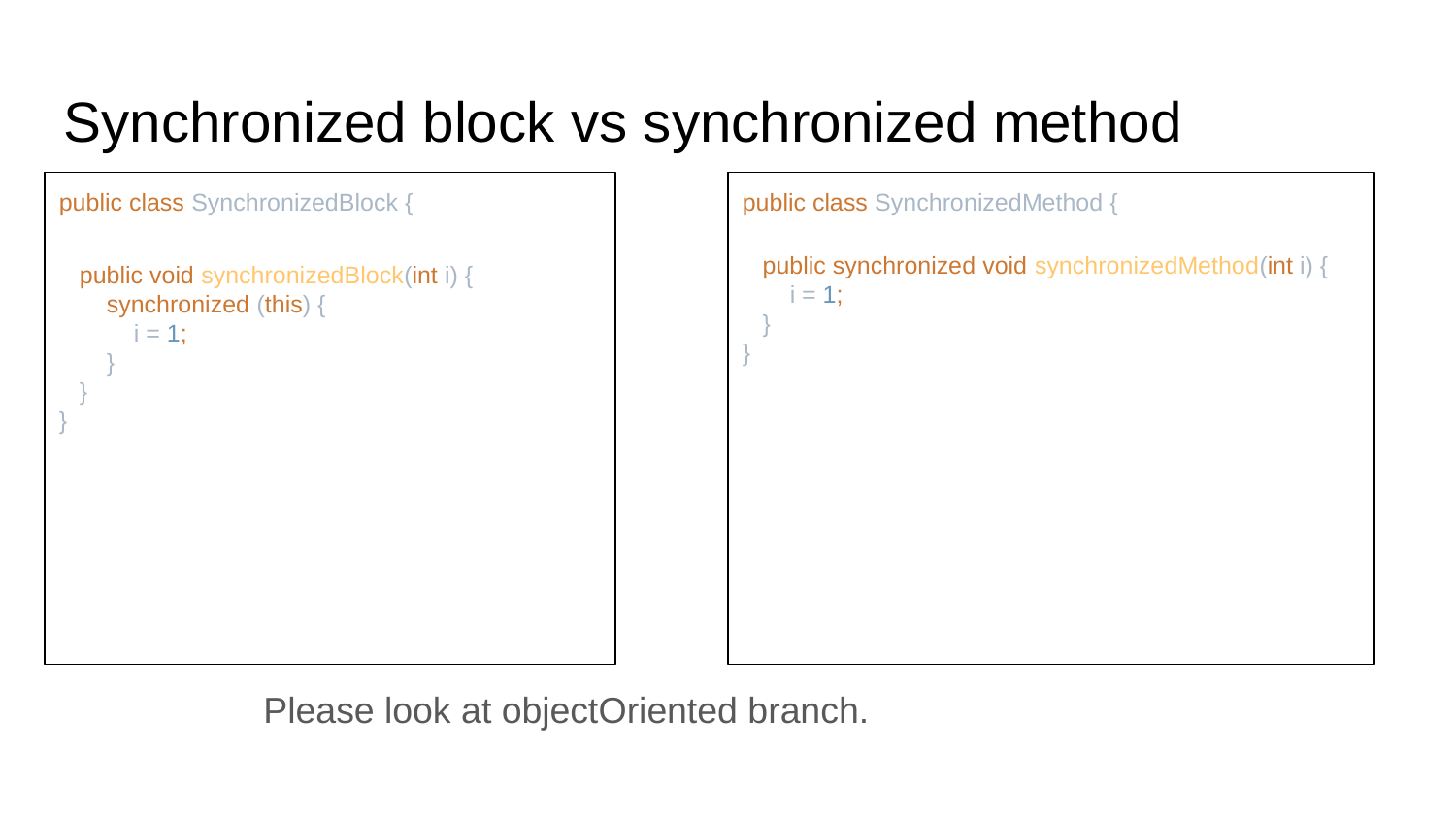

Synchronized block vs synchronized method
public class SynchronizedBlock {

   public void synchronizedBlock(int i) {
       synchronized (this) {
           i = 1;
       }
   }
}

public class SynchronizedMethod {

   public synchronized void synchronizedMethod(int i) {
       i = 1;
   }
}

Please look at objectOriented branch.